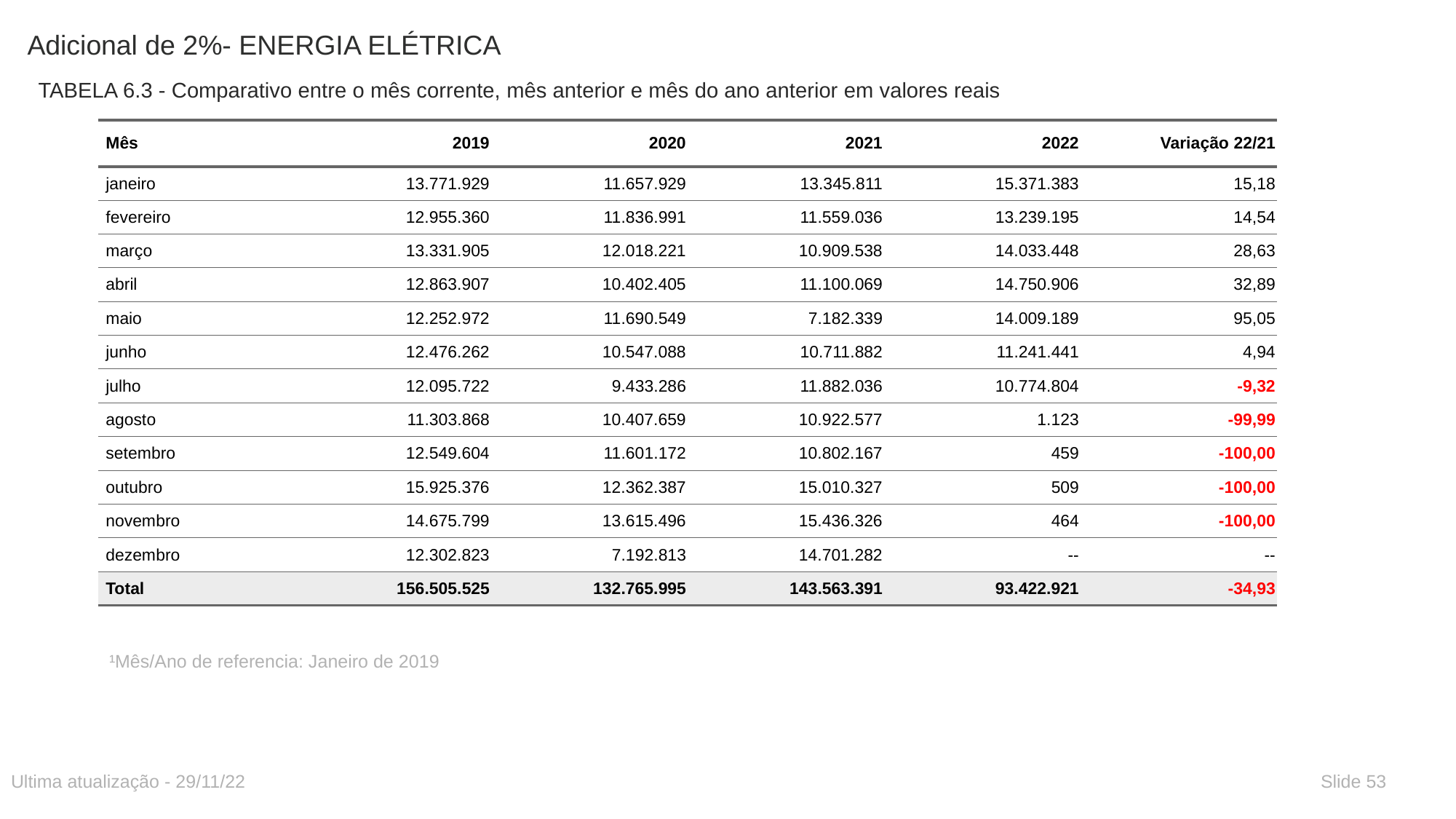

# Adicional de 2%- ENERGIA ELÉTRICA
TABELA 6.3 - Comparativo entre o mês corrente, mês anterior e mês do ano anterior em valores reais
| Mês | 2019 | 2020 | 2021 | 2022 | Variação 22/21 |
| --- | --- | --- | --- | --- | --- |
| janeiro | 13.771.929 | 11.657.929 | 13.345.811 | 15.371.383 | 15,18 |
| fevereiro | 12.955.360 | 11.836.991 | 11.559.036 | 13.239.195 | 14,54 |
| março | 13.331.905 | 12.018.221 | 10.909.538 | 14.033.448 | 28,63 |
| abril | 12.863.907 | 10.402.405 | 11.100.069 | 14.750.906 | 32,89 |
| maio | 12.252.972 | 11.690.549 | 7.182.339 | 14.009.189 | 95,05 |
| junho | 12.476.262 | 10.547.088 | 10.711.882 | 11.241.441 | 4,94 |
| julho | 12.095.722 | 9.433.286 | 11.882.036 | 10.774.804 | -9,32 |
| agosto | 11.303.868 | 10.407.659 | 10.922.577 | 1.123 | -99,99 |
| setembro | 12.549.604 | 11.601.172 | 10.802.167 | 459 | -100,00 |
| outubro | 15.925.376 | 12.362.387 | 15.010.327 | 509 | -100,00 |
| novembro | 14.675.799 | 13.615.496 | 15.436.326 | 464 | -100,00 |
| dezembro | 12.302.823 | 7.192.813 | 14.701.282 | -- | -- |
| Total | 156.505.525 | 132.765.995 | 143.563.391 | 93.422.921 | -34,93 |
¹Mês/Ano de referencia: Janeiro de 2019
Ultima atualização - 29/11/22
Slide 53